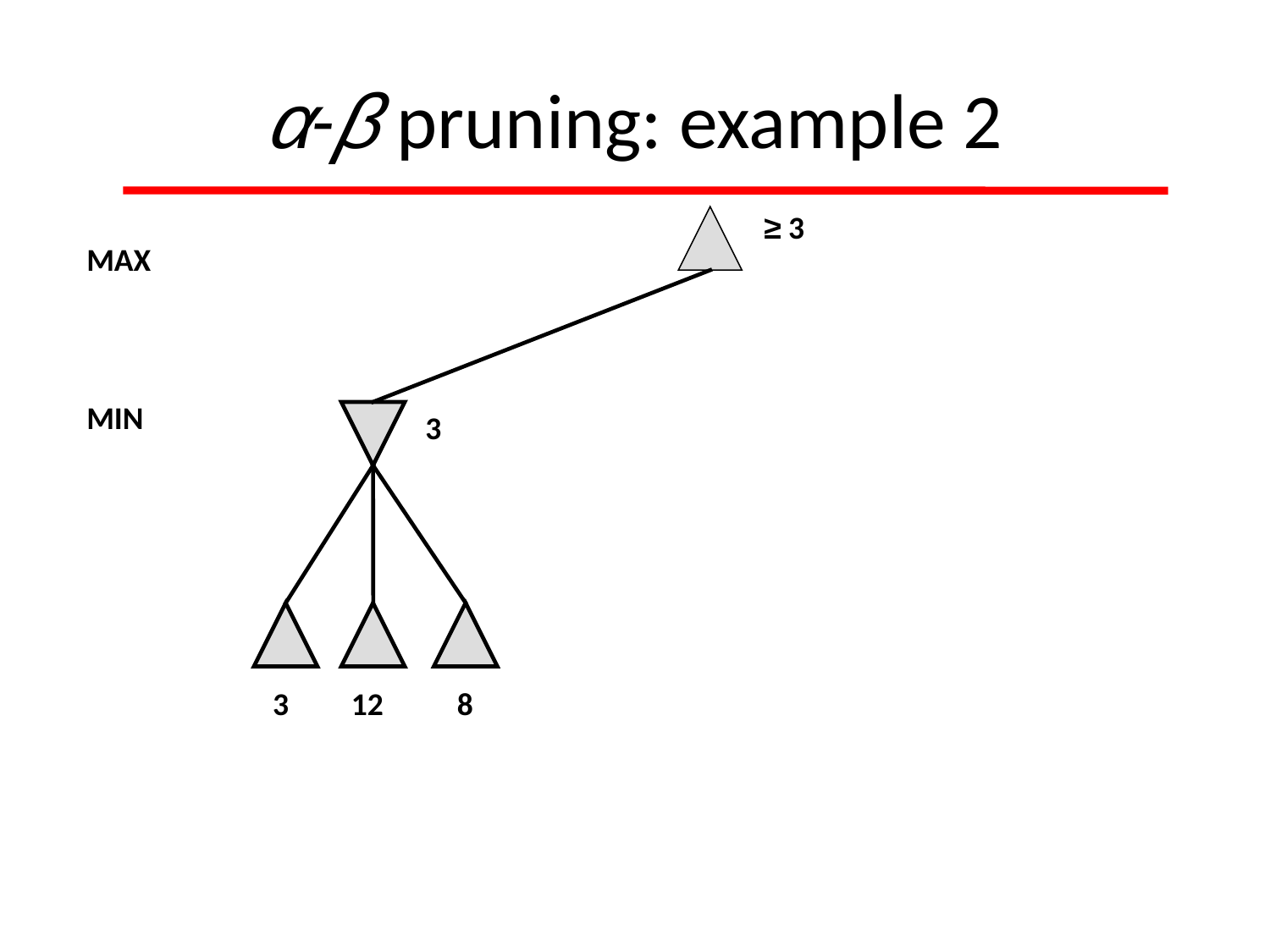

α-β pruning: example 2
≥ 3

MAX
MIN

3

3
12
8